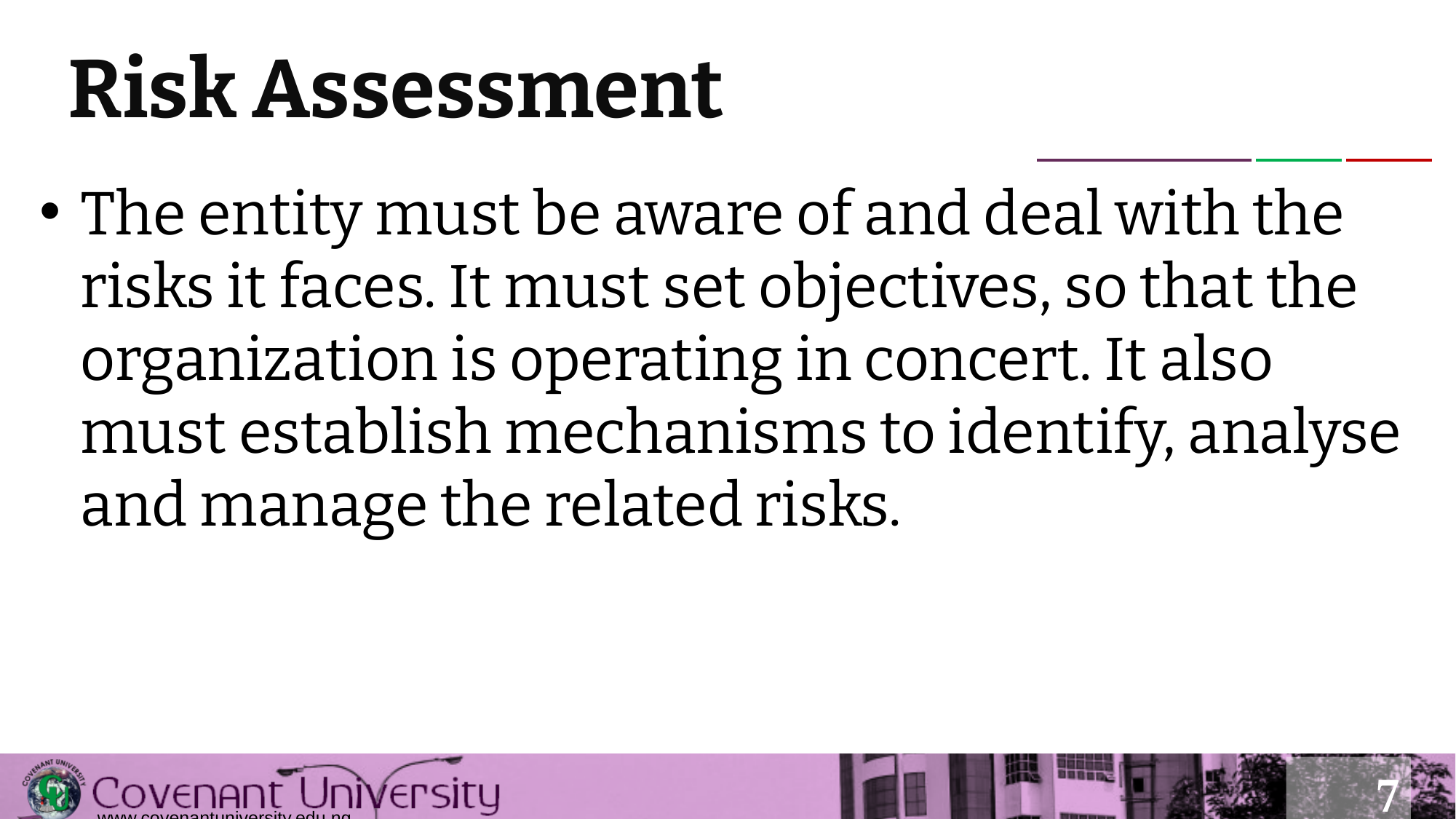

# Risk Assessment
The entity must be aware of and deal with the risks it faces. It must set objectives, so that the organization is operating in concert. It also must establish mechanisms to identify, analyse and manage the related risks.